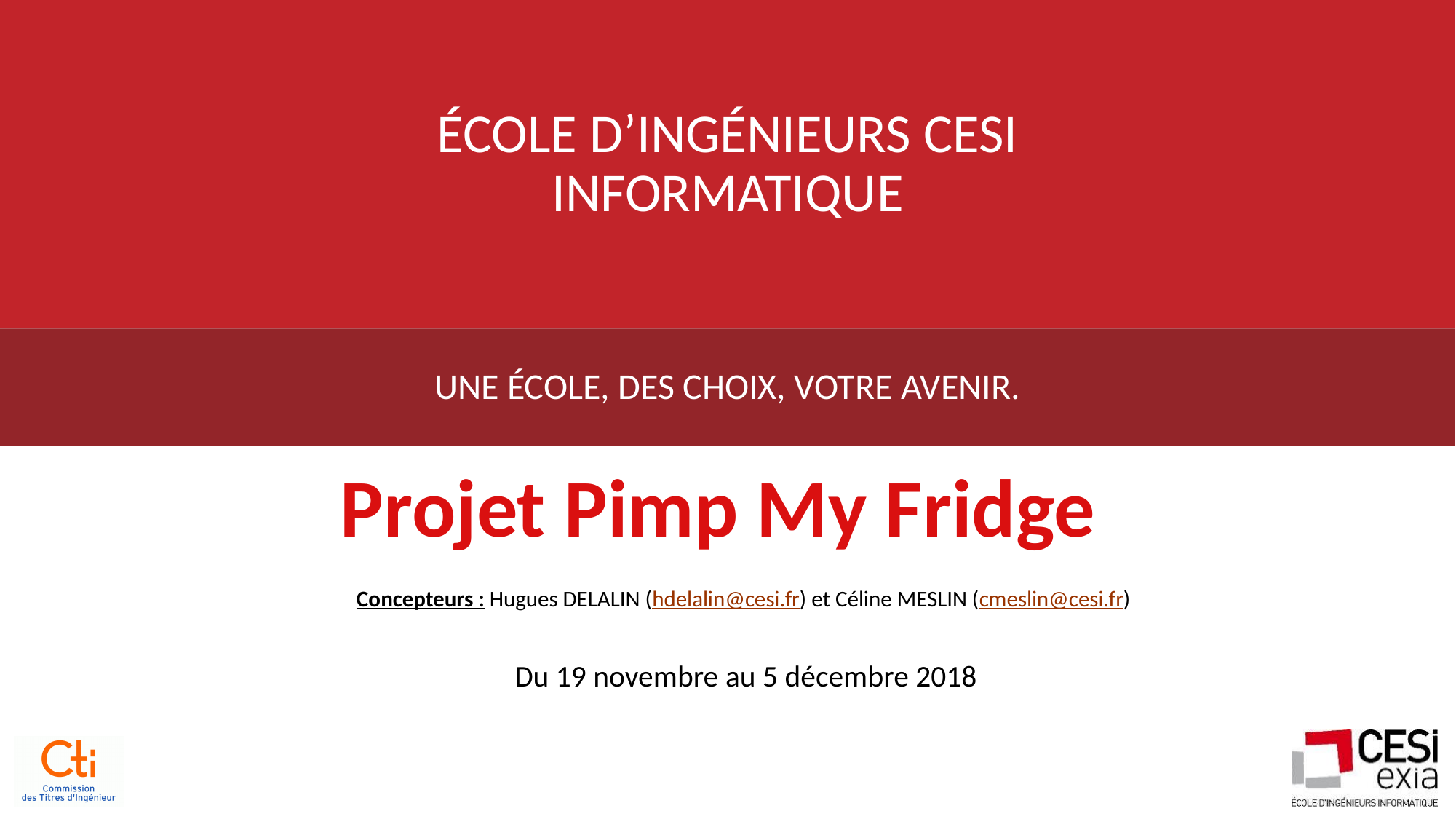

Projet Pimp My Fridge
Concepteurs : Hugues DELALIN (hdelalin@cesi.fr) et Céline MESLIN (cmeslin@cesi.fr)

Du 19 novembre au 5 décembre 2018